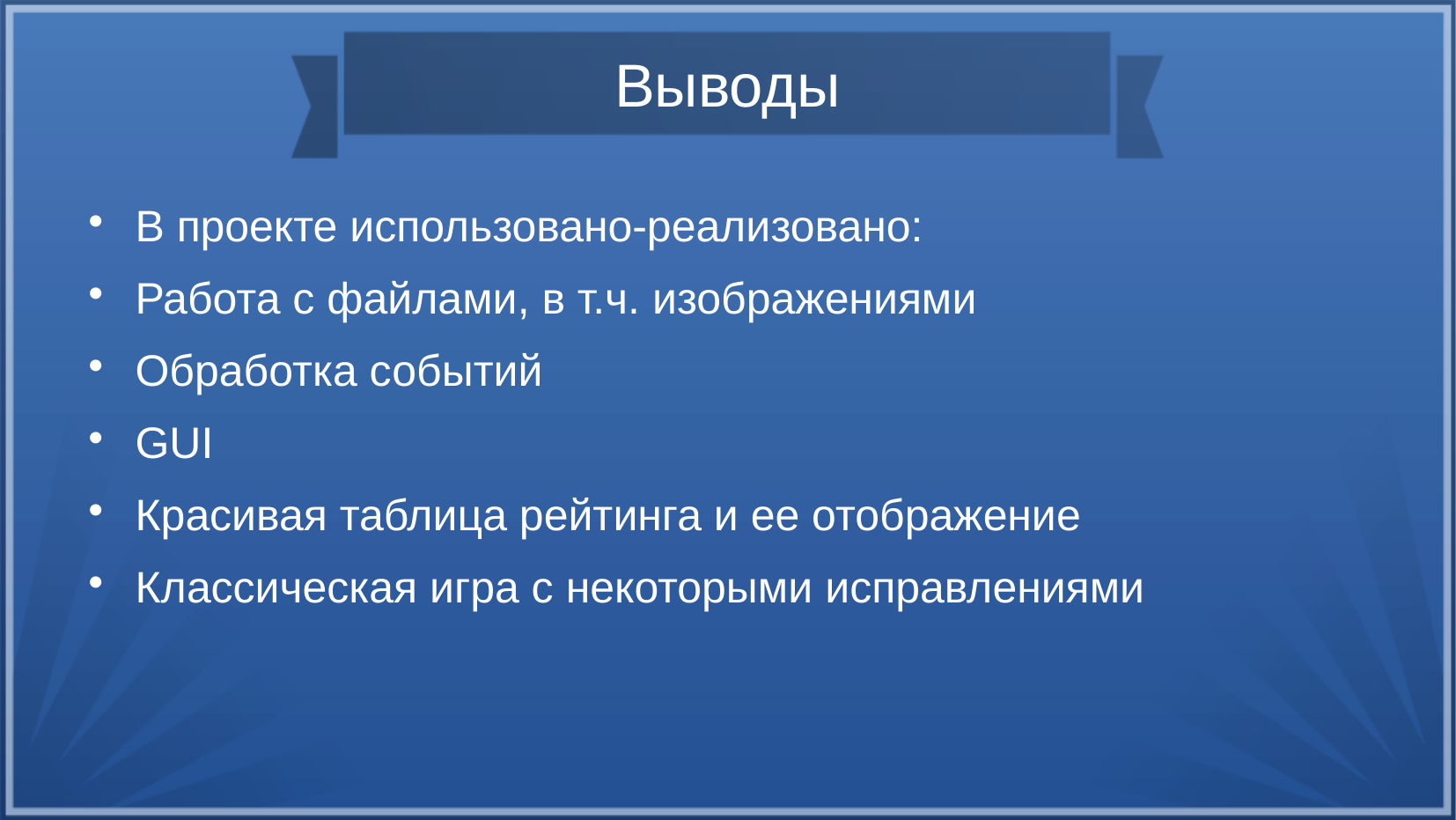

Выводы
В проекте использовано-реализовано:
Работа с файлами, в т.ч. изображениями
Обработка событий
GUI
Красивая таблица рейтинга и ее отображение
Классическая игра с некоторыми исправлениями